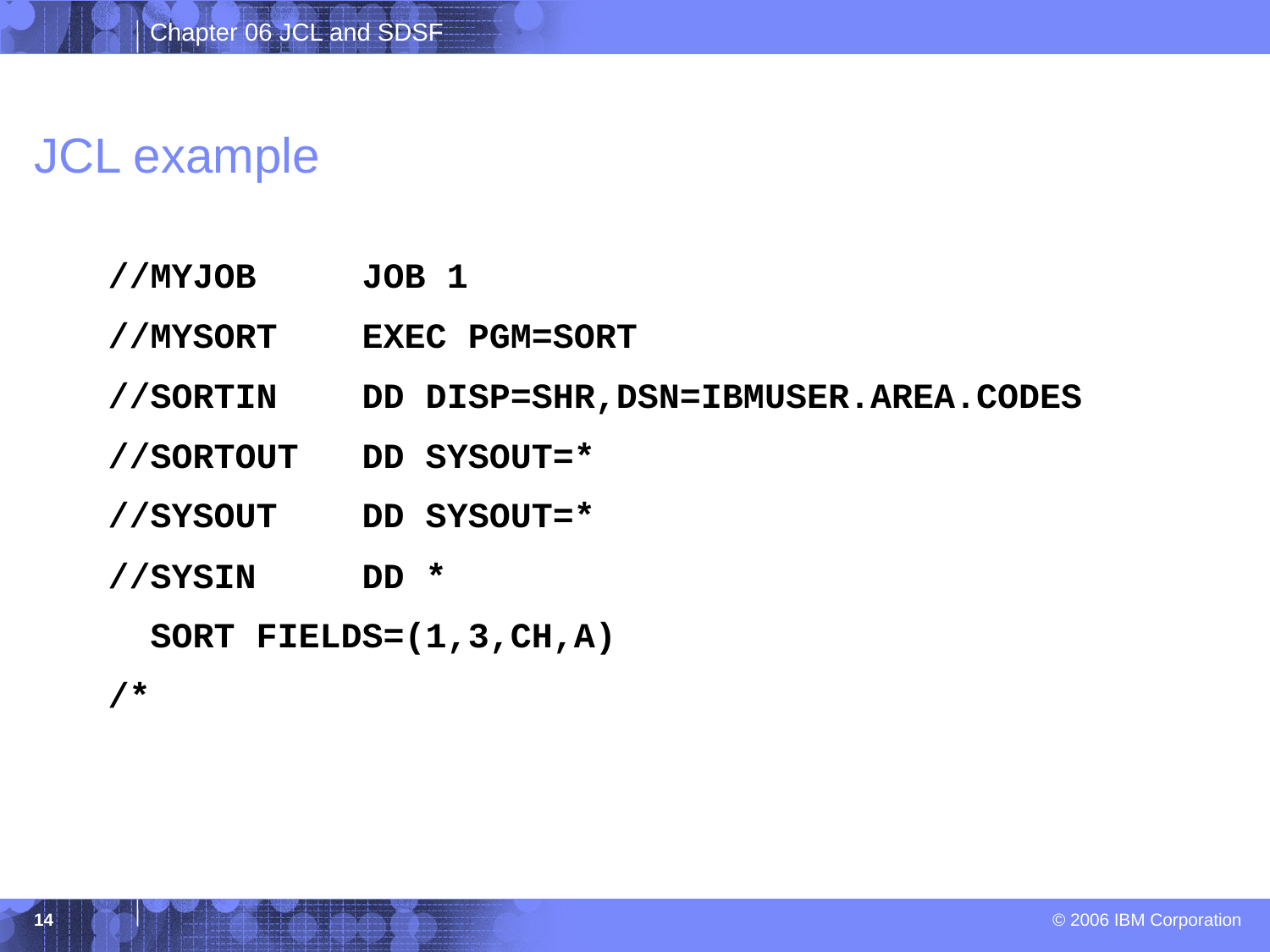

# JCL example
//MYJOB     JOB 1
//MYSORT    EXEC PGM=SORT
//SORTIN    DD DISP=SHR,DSN=IBMUSER.AREA.CODES
//SORTOUT   DD SYSOUT=*
//SYSOUT    DD SYSOUT=*
//SYSIN     DD *
  SORT FIELDS=(1,3,CH,A)
/*
14